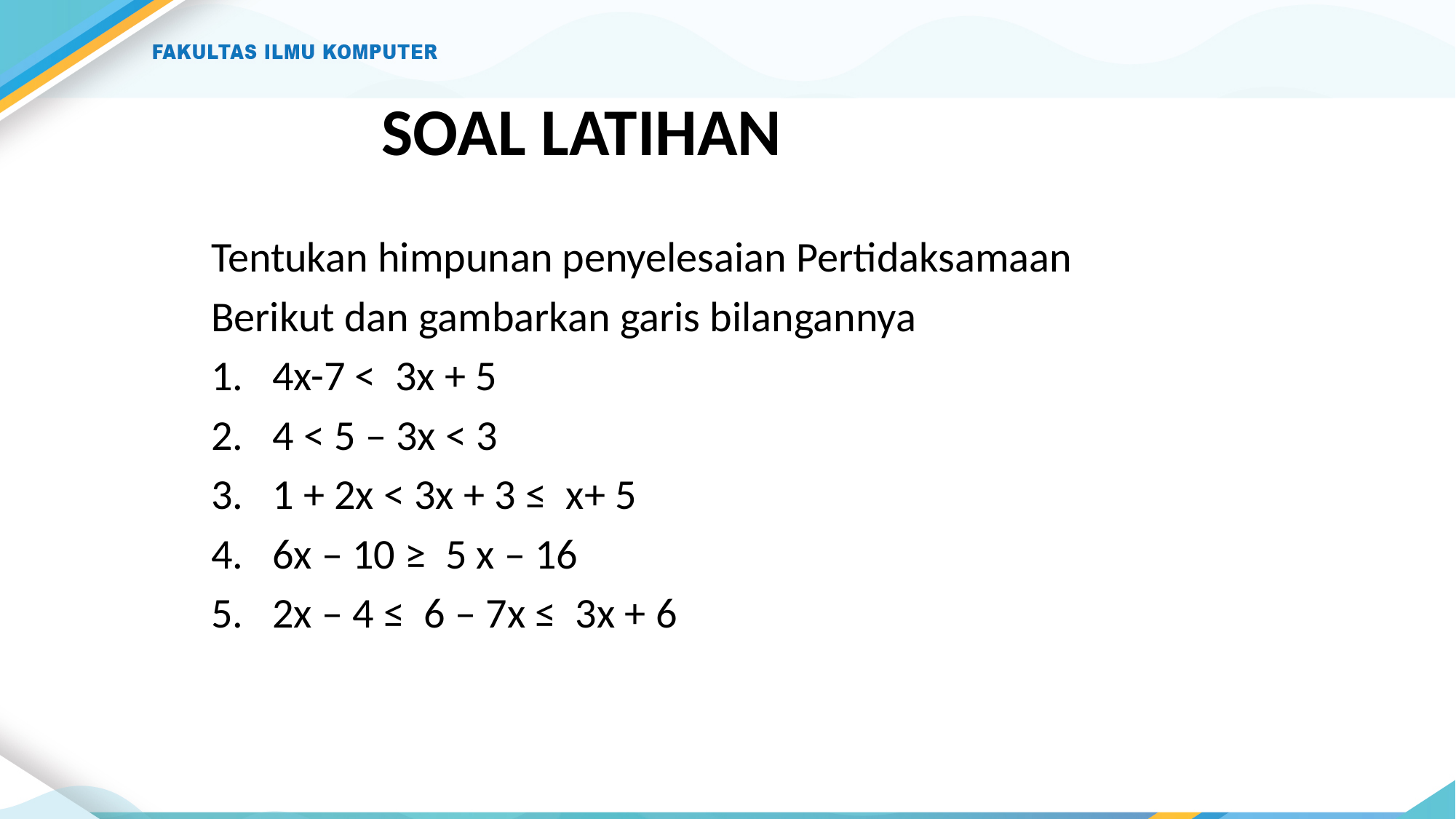

SOAL LATIHAN
Tentukan himpunan penyelesaian Pertidaksamaan
Berikut dan gambarkan garis bilangannya
4x-7 ˂  3x + 5
4 ˂ 5 – 3x ˂ 3
1 + 2x ˂ 3x + 3 ≤  x+ 5
6x – 10 ≥  5 x – 16
2x – 4 ≤  6 – 7x ≤  3x + 6